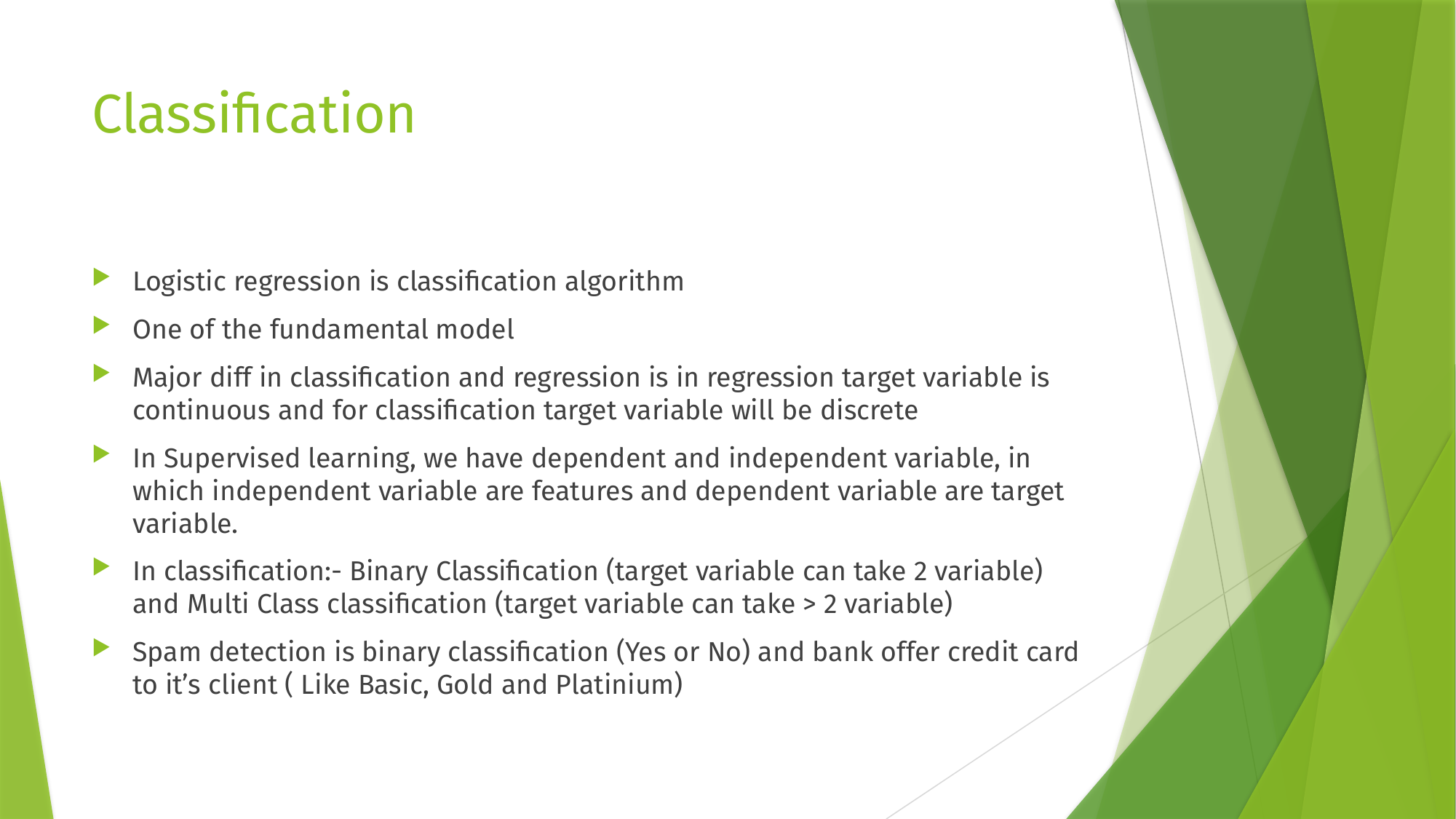

# Classification
Logistic regression is classification algorithm
One of the fundamental model
Major diff in classification and regression is in regression target variable is continuous and for classification target variable will be discrete
In Supervised learning, we have dependent and independent variable, in which independent variable are features and dependent variable are target variable.
In classification:- Binary Classification (target variable can take 2 variable) and Multi Class classification (target variable can take > 2 variable)
Spam detection is binary classification (Yes or No) and bank offer credit card to it’s client ( Like Basic, Gold and Platinium)